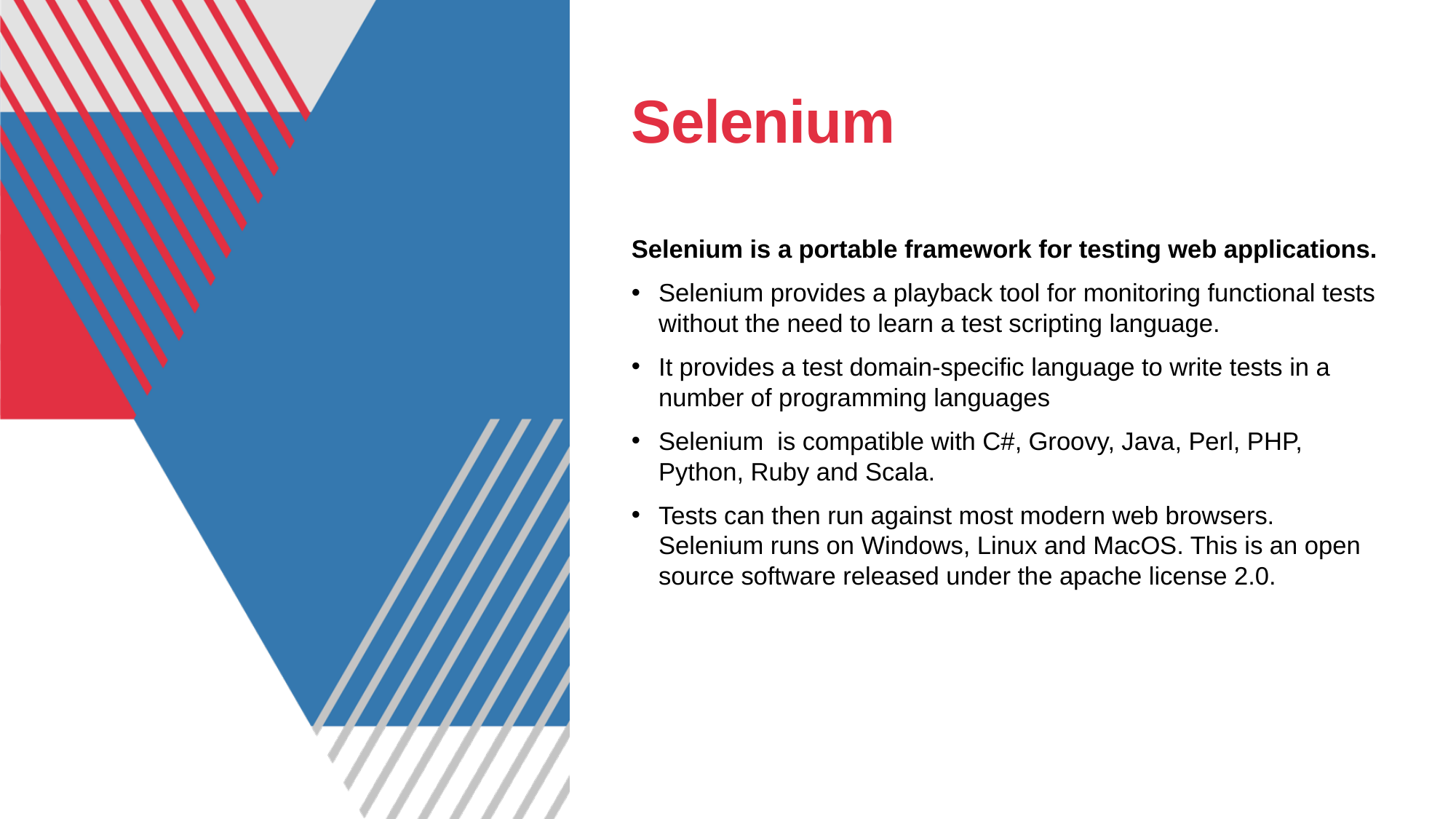

# Selenium
Selenium is a portable framework for testing web applications.
Selenium provides a playback tool for monitoring functional tests without the need to learn a test scripting language.
It provides a test domain-specific language to write tests in a number of programming languages
Selenium  is compatible with C#, Groovy, Java, Perl, PHP, Python, Ruby and Scala.
Tests can then run against most modern web browsers. Selenium runs on Windows, Linux and MacOS. This is an open source software released under the apache license 2.0.